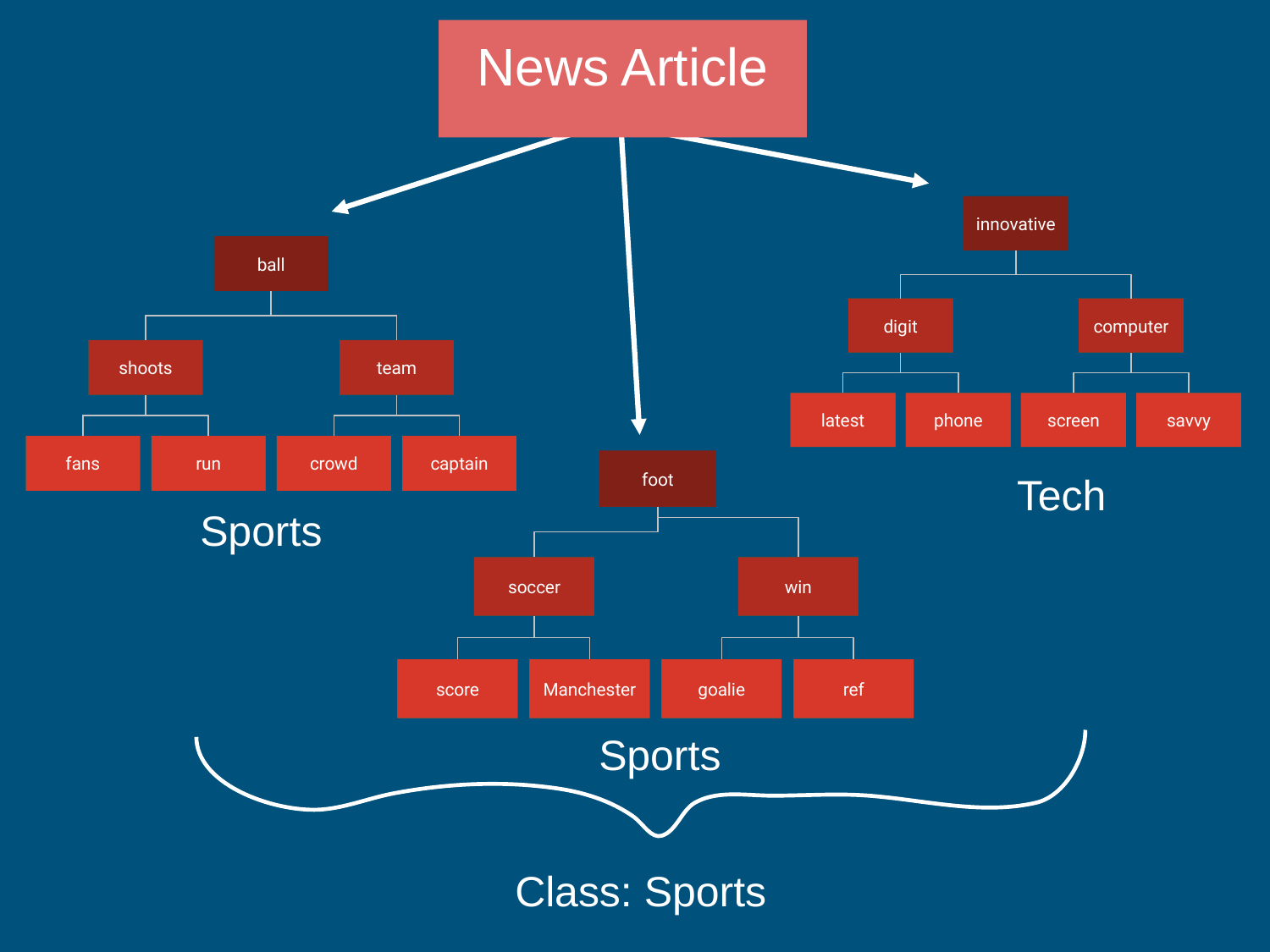

News Article
Lorem Ipsum
innovative
Lorem Ipsum
ball
Lorem Ipsum
digit
Lorem Ipsum
computer
Lorem Ipsum
shoots
Lorem Ipsum
team
Lorem Ipsum
latest
Lorem Ipsum
phone
Lorem Ipsum
screen
Lorem Ipsum
savvy
Lorem Ipsum
fans
Lorem Ipsum
run
Lorem Ipsum
crowd
Lorem Ipsum
captain
foot
Tech
Sports
Lorem Ipsum
soccer
Lorem Ipsum
win
Lorem Ipsum
score
Lorem Ipsum
Manchester
Lorem Ipsum
goalie
Lorem Ipsum
ref
Sports

Class: Sports